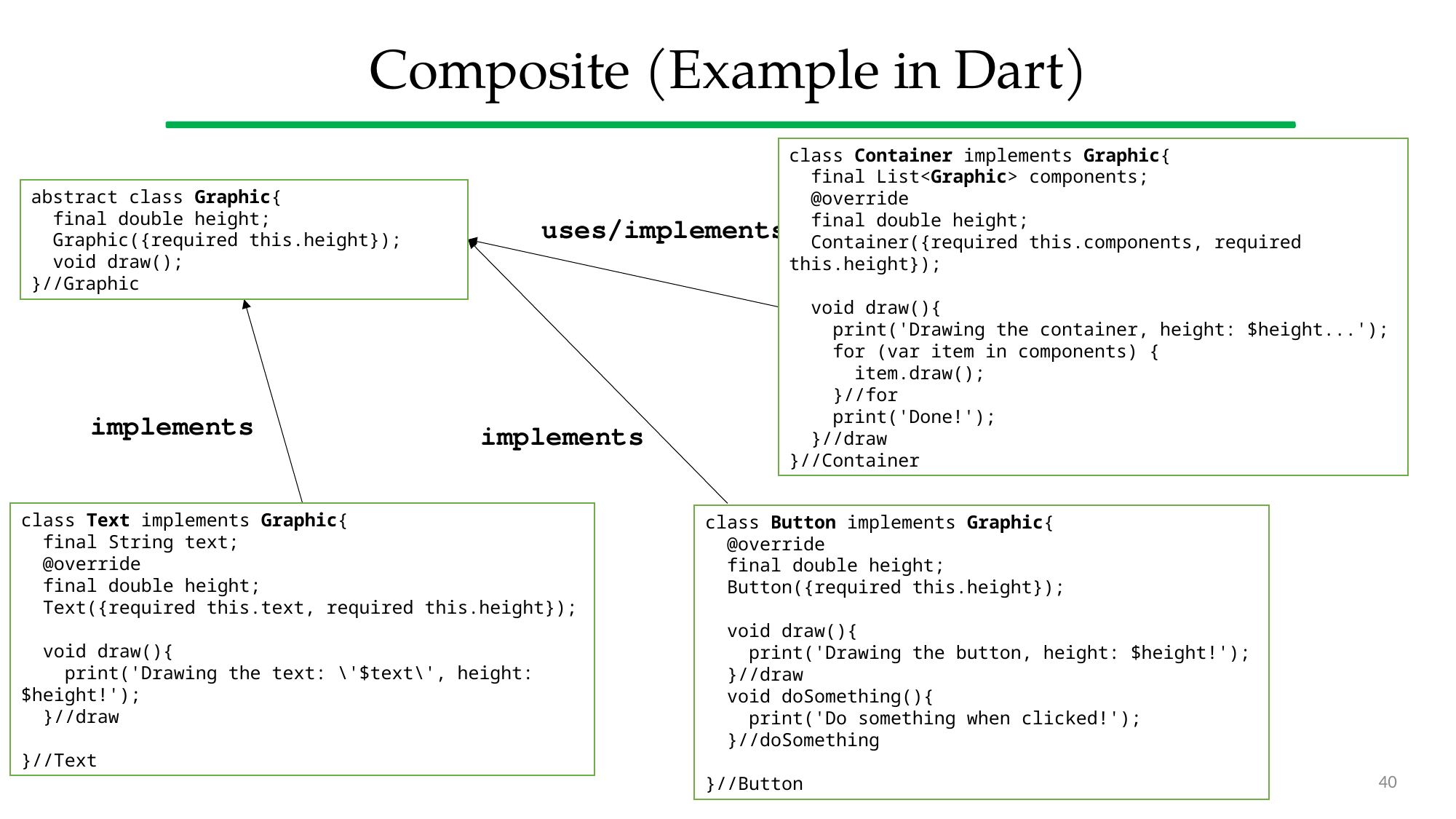

# Composite (Example in Dart)
class Container implements Graphic{
  final List<Graphic> components;
  @override
  final double height;
  Container({required this.components, required this.height});

  void draw(){
    print('Drawing the container, height: $height...');
    for (var item in components) {
      item.draw();
    }//for
    print('Done!');
  }//draw
}//Container
abstract class Graphic{
  final double height;
  Graphic({required this.height});
  void draw();
}//Graphic
uses/implements
implements
implements
class Text implements Graphic{
  final String text;
  @override
  final double height;
  Text({required this.text, required this.height});

  void draw(){
    print('Drawing the text: \'$text\', height: $height!');
  }//draw

}//Text
class Button implements Graphic{
  @override
  final double height;
  Button({required this.height});

  void draw(){
    print('Drawing the button, height: $height!');
  }//draw
  void doSomething(){
    print('Do something when clicked!');
  }//doSomething

}//Button
40